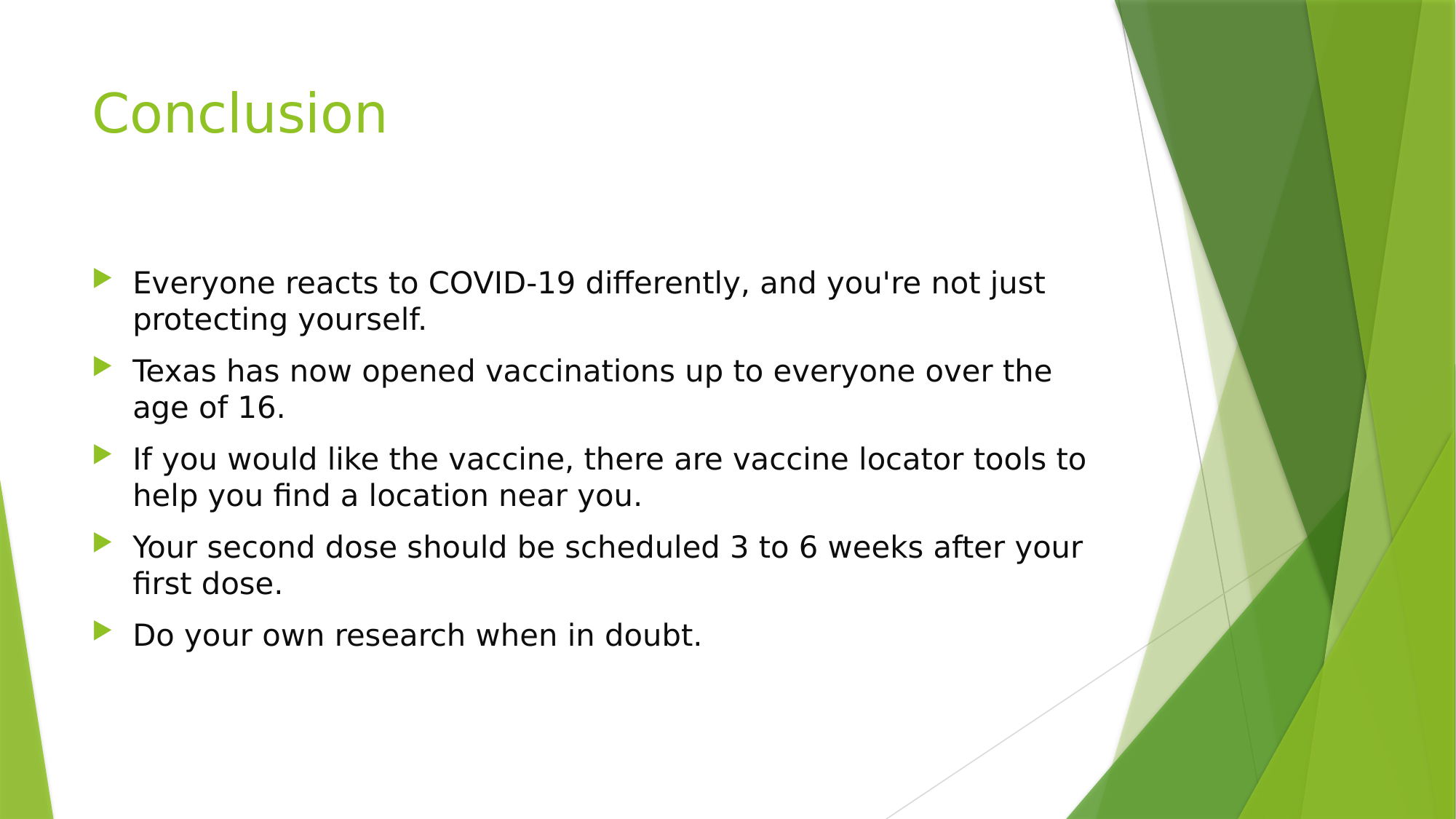

# Conclusion
Everyone reacts to COVID-19 differently, and you're not just protecting yourself.
Texas has now opened vaccinations up to everyone over the age of 16.
If you would like the vaccine, there are vaccine locator tools to help you find a location near you.
Your second dose should be scheduled 3 to 6 weeks after your first dose.
Do your own research when in doubt.